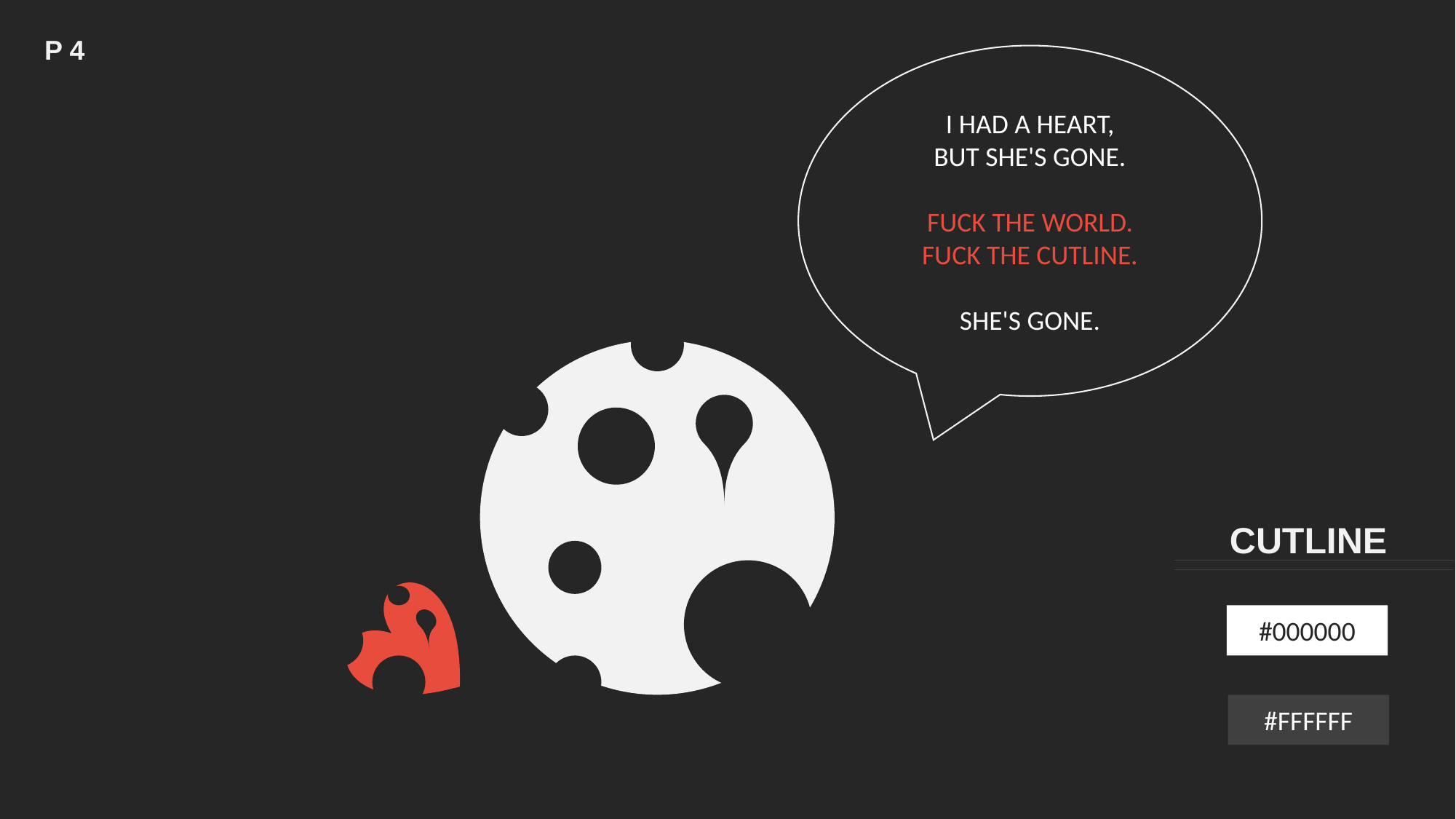

P 4
I HAD A HEART,
BUT SHE'S GONE.

FUCK THE WORLD.
FUCK THE CUTLINE.

SHE'S GONE.

CUTLINE

#000000

#FFFFFF